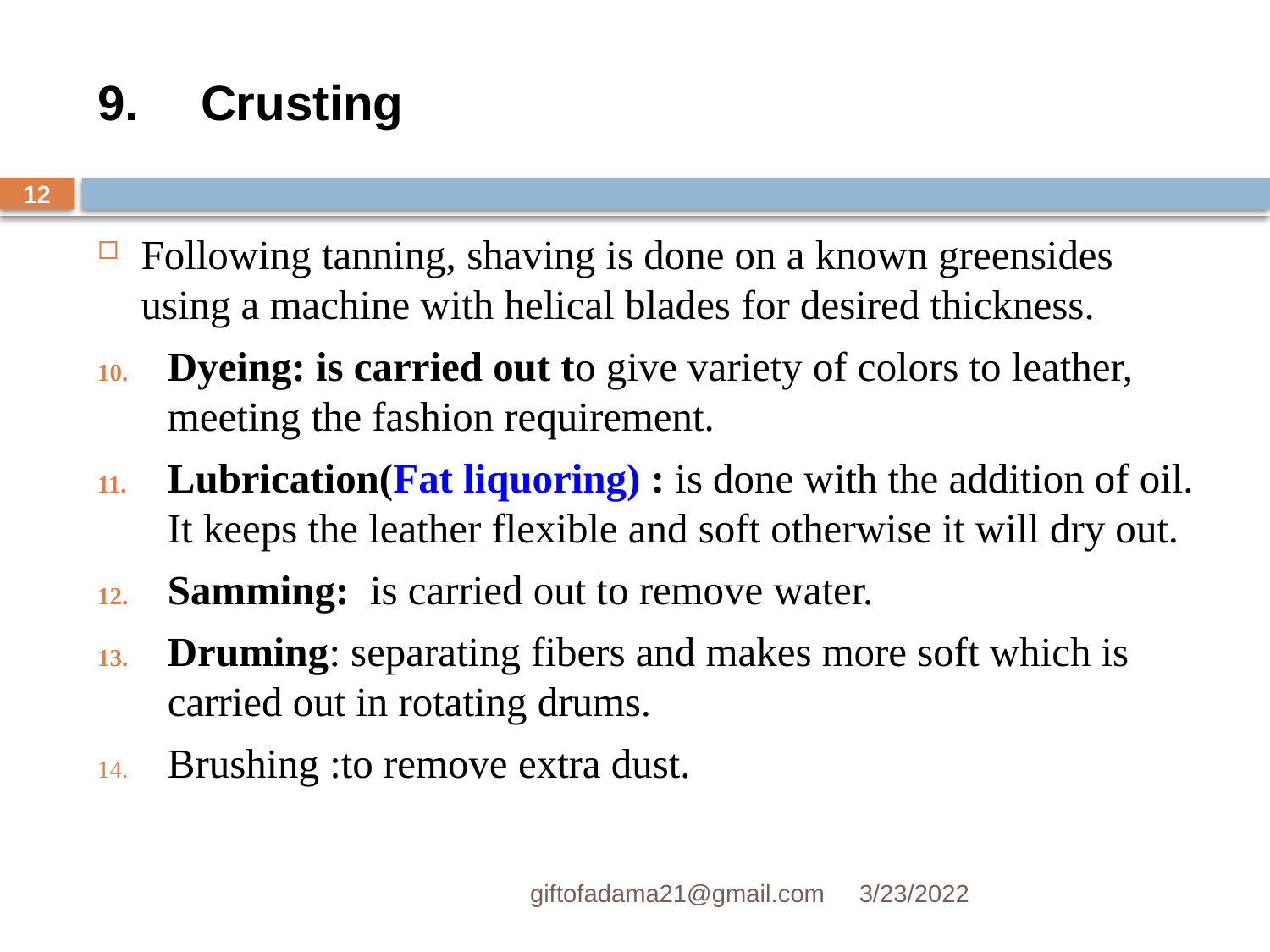

# Crusting
12
Following tanning, shaving is done on a known greensides using a machine with helical blades for desired thickness.
Dyeing: is carried out to give variety of colors to leather, meeting the fashion requirement.
Lubrication(Fat liquoring) : is done with the addition of oil. It keeps the leather flexible and soft otherwise it will dry out.
Samming:  is carried out to remove water.
Druming: separating fibers and makes more soft which is carried out in rotating drums.
Brushing :to remove extra dust.

giftofadama21@gmail.com
3/23/2022